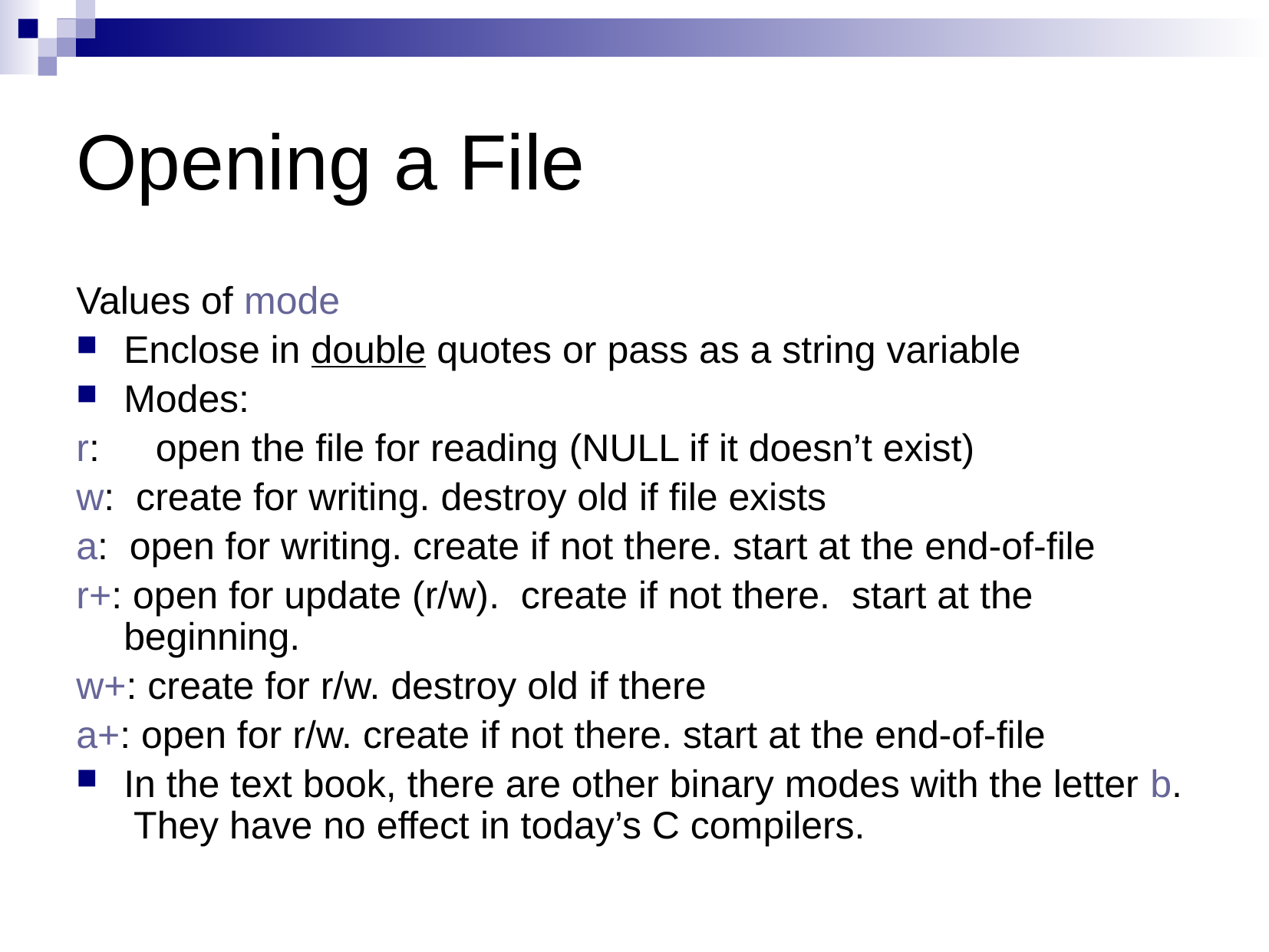

# Opening a File
Values of mode
Enclose in double quotes or pass as a string variable
Modes:
r:	   open the file for reading (NULL if it doesn’t exist)
w:  create for writing. destroy old if file exists
a:  open for writing. create if not there. start at the end-of-file
r+: open for update (r/w).  create if not there.  start at the beginning.
w+: create for r/w. destroy old if there
a+: open for r/w. create if not there. start at the end-of-file
In the text book, there are other binary modes with the letter b.  They have no effect in today’s C compilers.